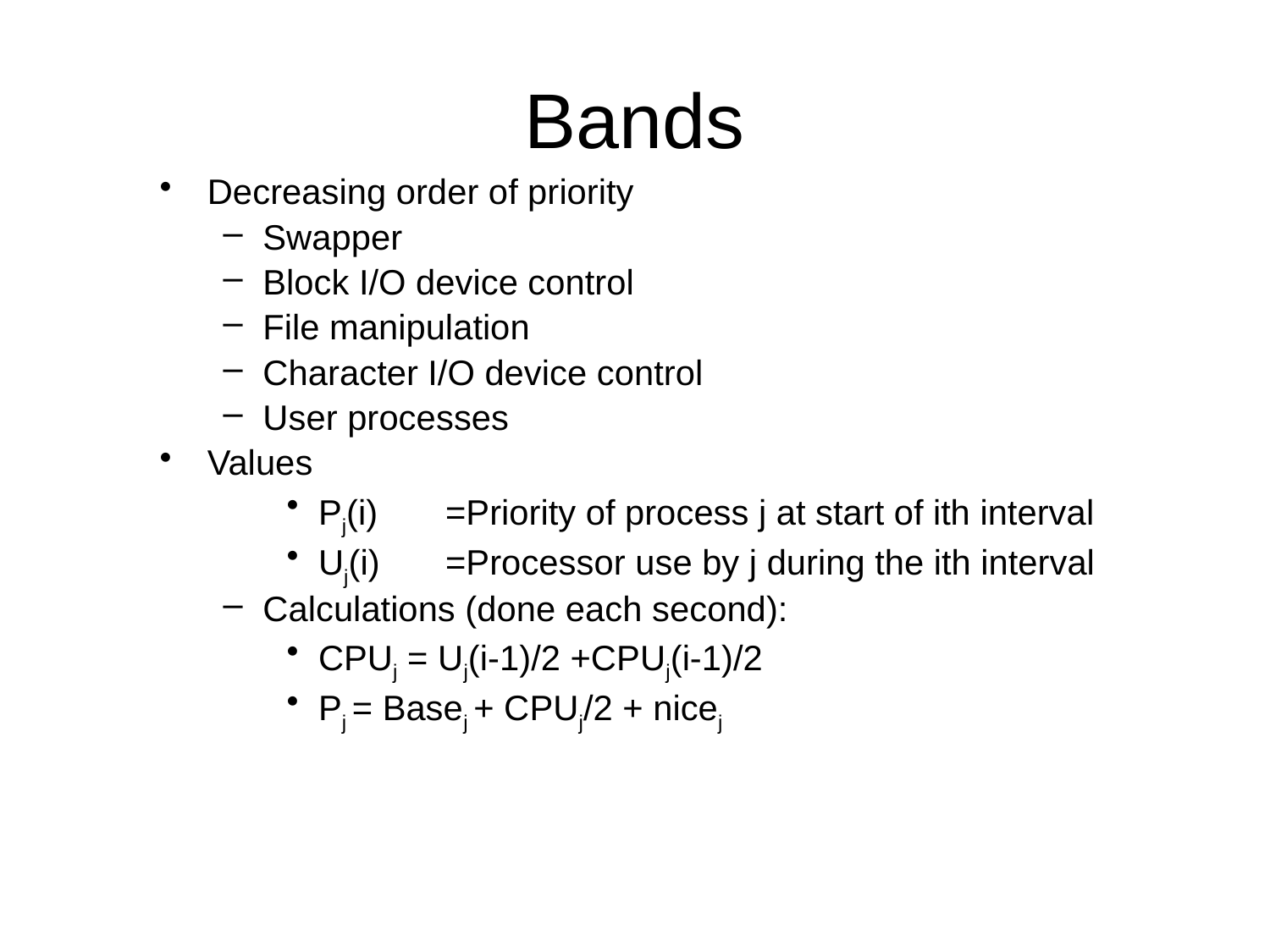

# Bands
Decreasing order of priority
Swapper
Block I/O device control
File manipulation
Character I/O device control
User processes
Values
Pj(i)	=Priority of process j at start of ith interval
Uj(i)	=Processor use by j during the ith interval
Calculations (done each second):
CPUj = Uj(i-1)/2 +CPUj(i-1)/2
Pj = Basej + CPUj/2 + nicej